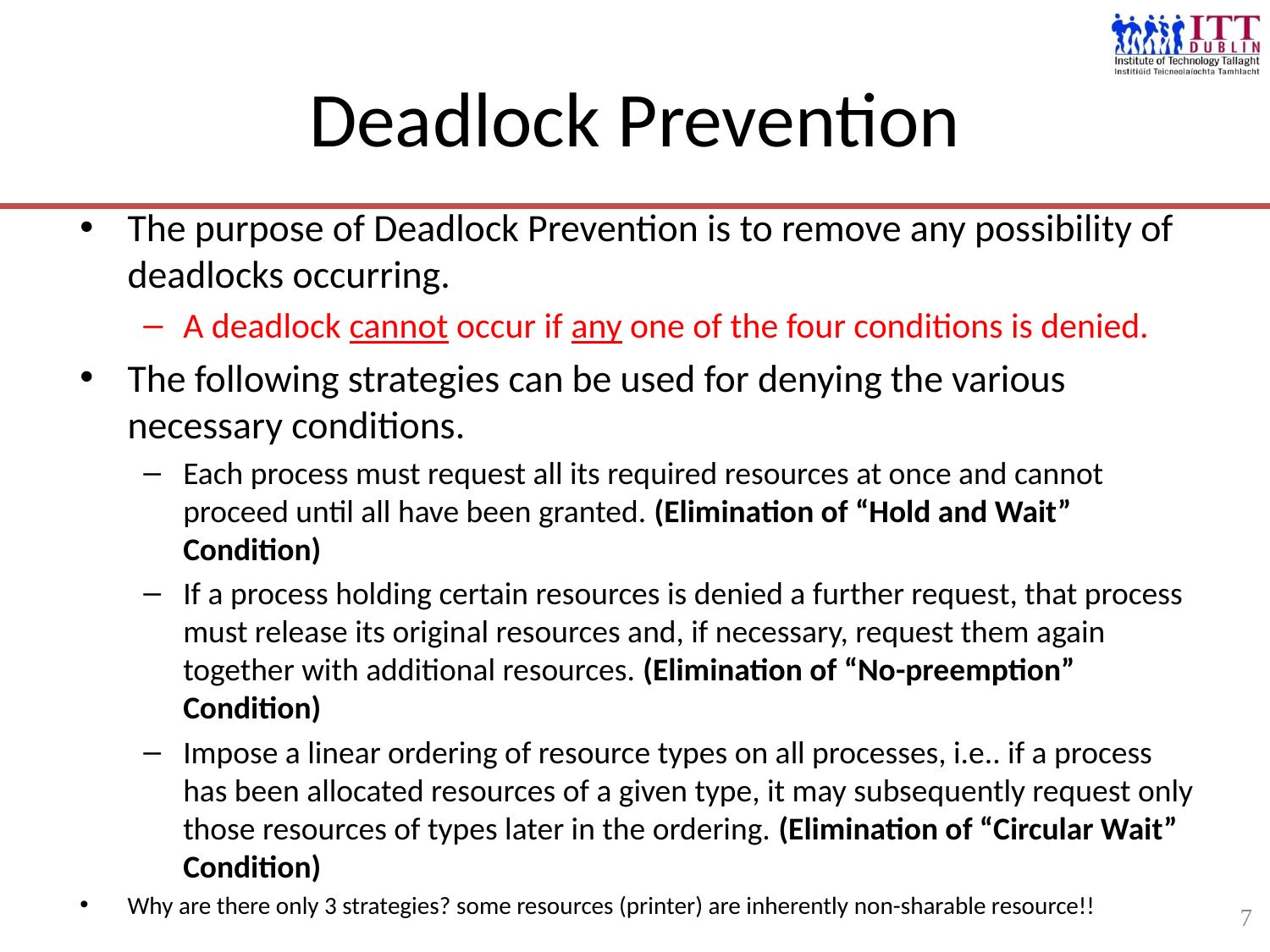

7
# Deadlock Prevention
The purpose of Deadlock Prevention is to remove any possibility of deadlocks occurring.
A deadlock cannot occur if any one of the four conditions is denied.
The following strategies can be used for denying the various necessary conditions.
Each process must request all its required resources at once and cannot proceed until all have been granted. (Elimination of “Hold and Wait” Condition)
If a process holding certain resources is denied a further request, that process must release its original resources and, if necessary, request them again together with additional resources. (Elimination of “No-preemption” Condition)
Impose a linear ordering of resource types on all processes, i.e.. if a process has been allocated resources of a given type, it may subsequently request only those resources of types later in the ordering. (Elimination of “Circular Wait” Condition)
Why are there only 3 strategies? some resources (printer) are inherently non-sharable resource!!